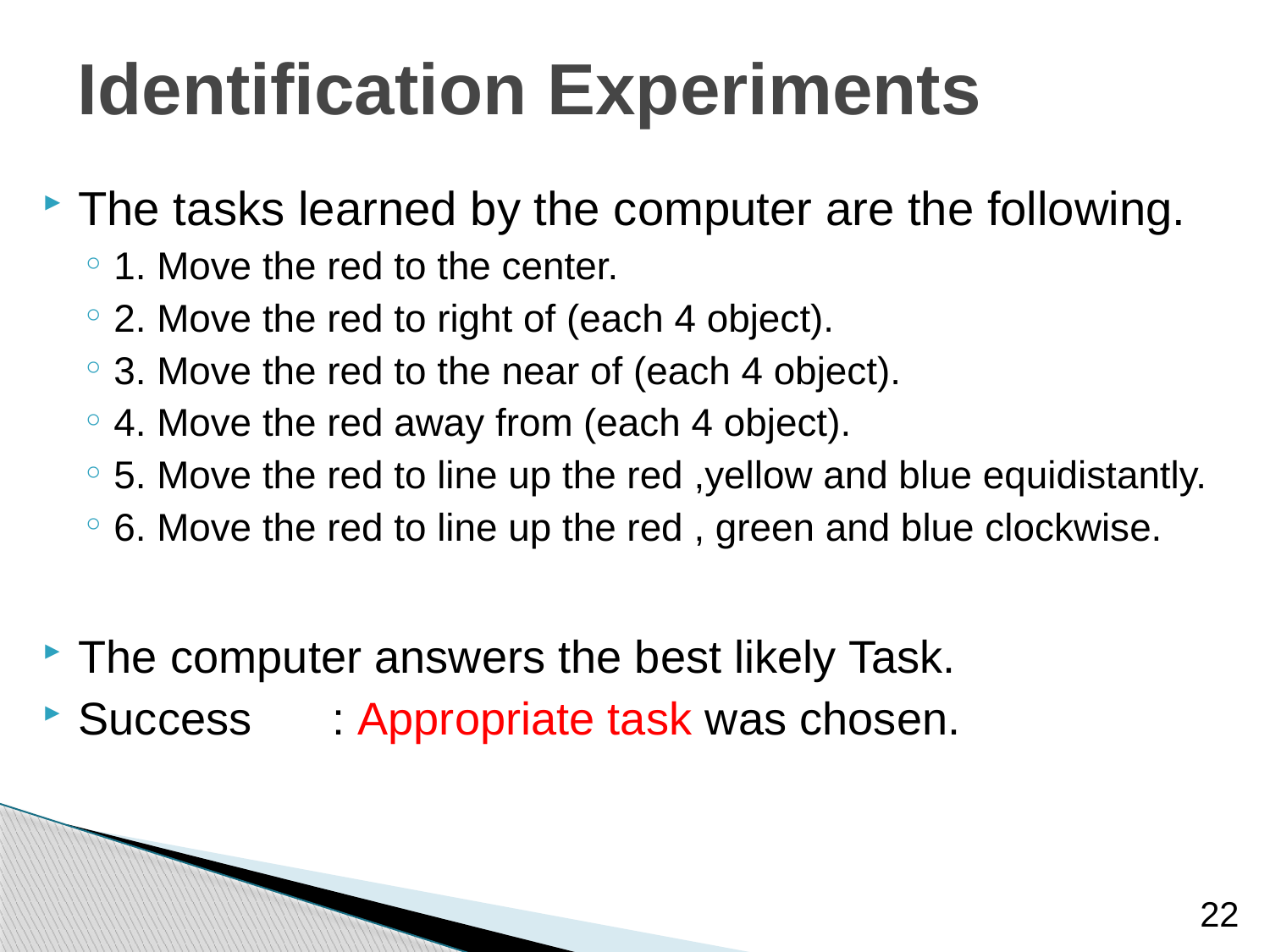

# Identification Experiments
The tasks learned by the computer are the following.
1. Move the red to the center.
2. Move the red to right of (each 4 object).
3. Move the red to the near of (each 4 object).
4. Move the red away from (each 4 object).
5. Move the red to line up the red ,yellow and blue equidistantly.
6. Move the red to line up the red , green and blue clockwise.

The computer answers the best likely Task.
Success	: Appropriate task was chosen.

22